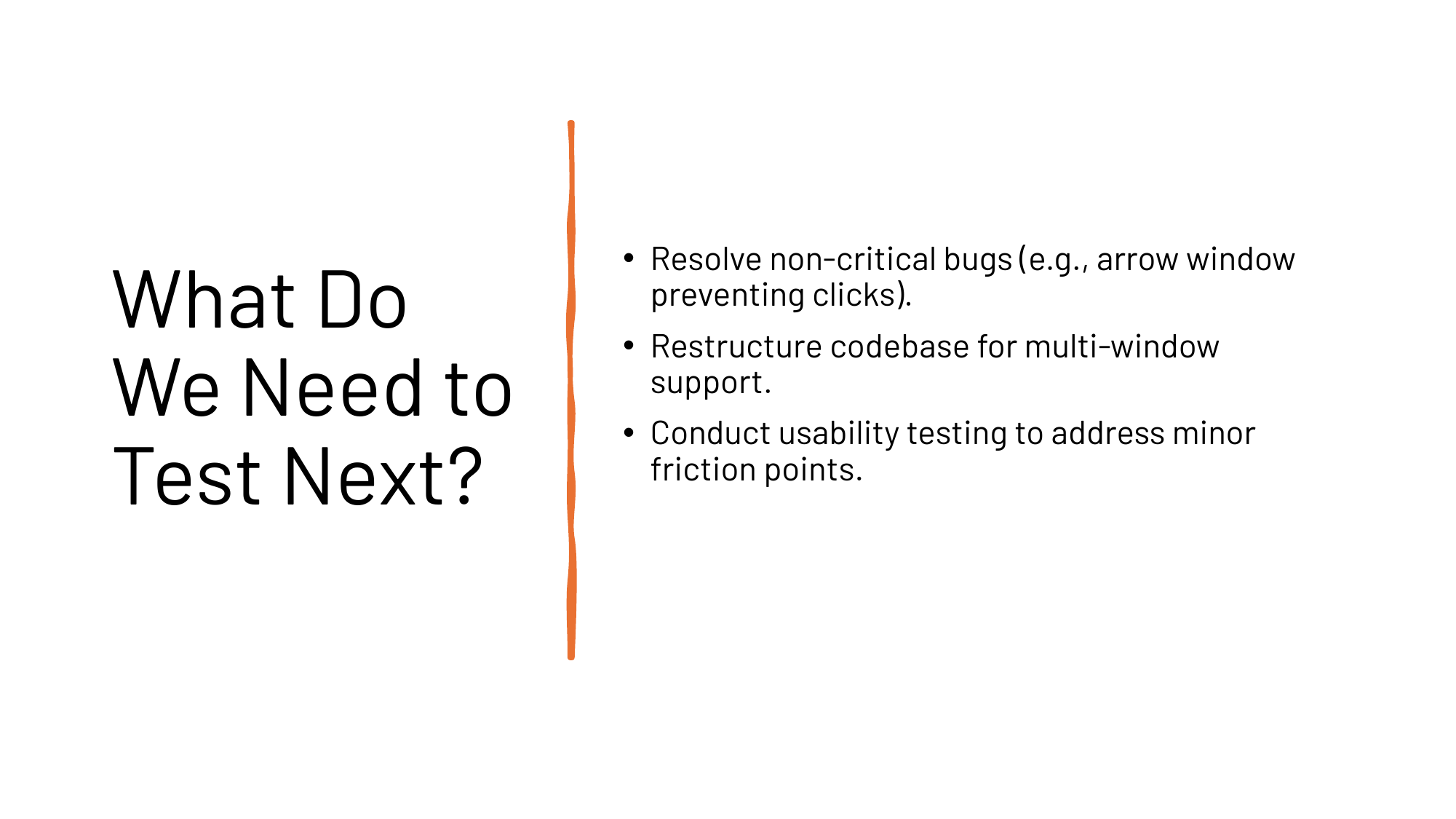

# What Do We Need to Test Next?
Resolve non-critical bugs (e.g., arrow window preventing clicks).
Restructure codebase for multi-window support.
Conduct usability testing to address minor friction points.